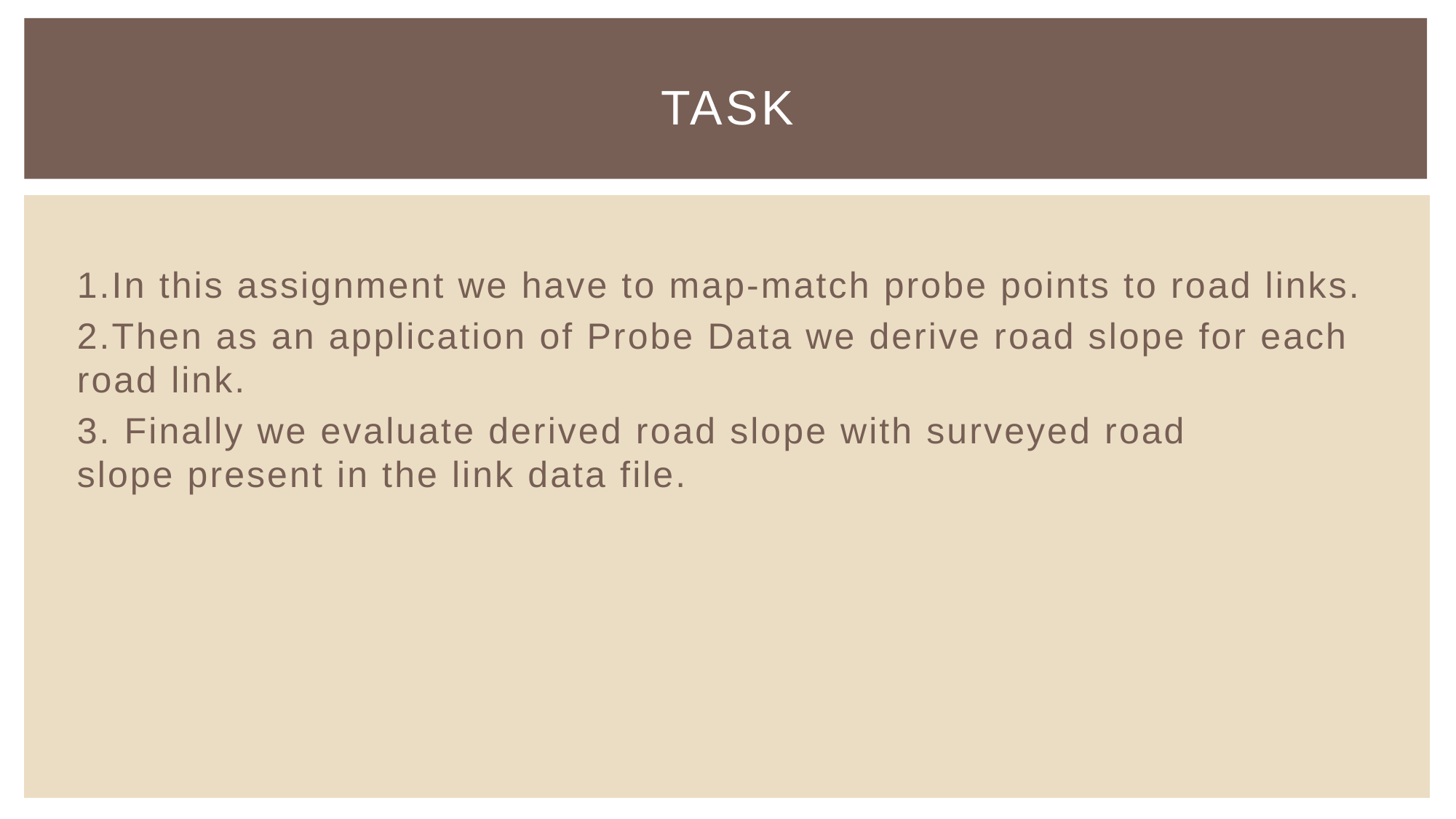

# Task

1.In this assignment we have to map-match probe points to road links.
2.Then as an application of Probe Data we derive road slope for each road link.
3. Finally we evaluate derived road slope with surveyed road slope present in the link data file.